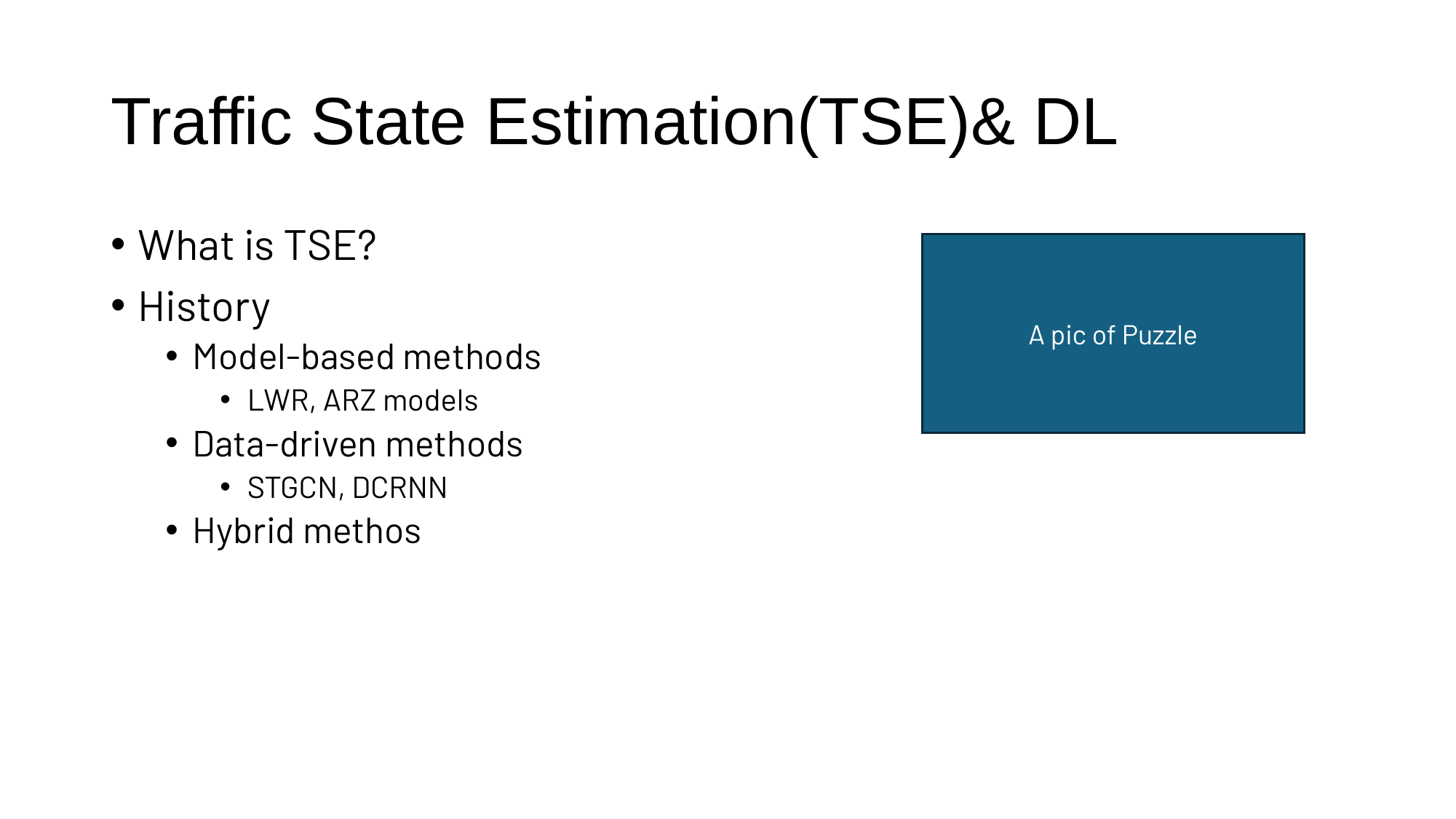

# Traffic State Estimation(TSE)& DL
What is TSE?
History
Model-based methods
LWR, ARZ models
Data-driven methods
STGCN, DCRNN
Hybrid methos

A pic of Puzzle